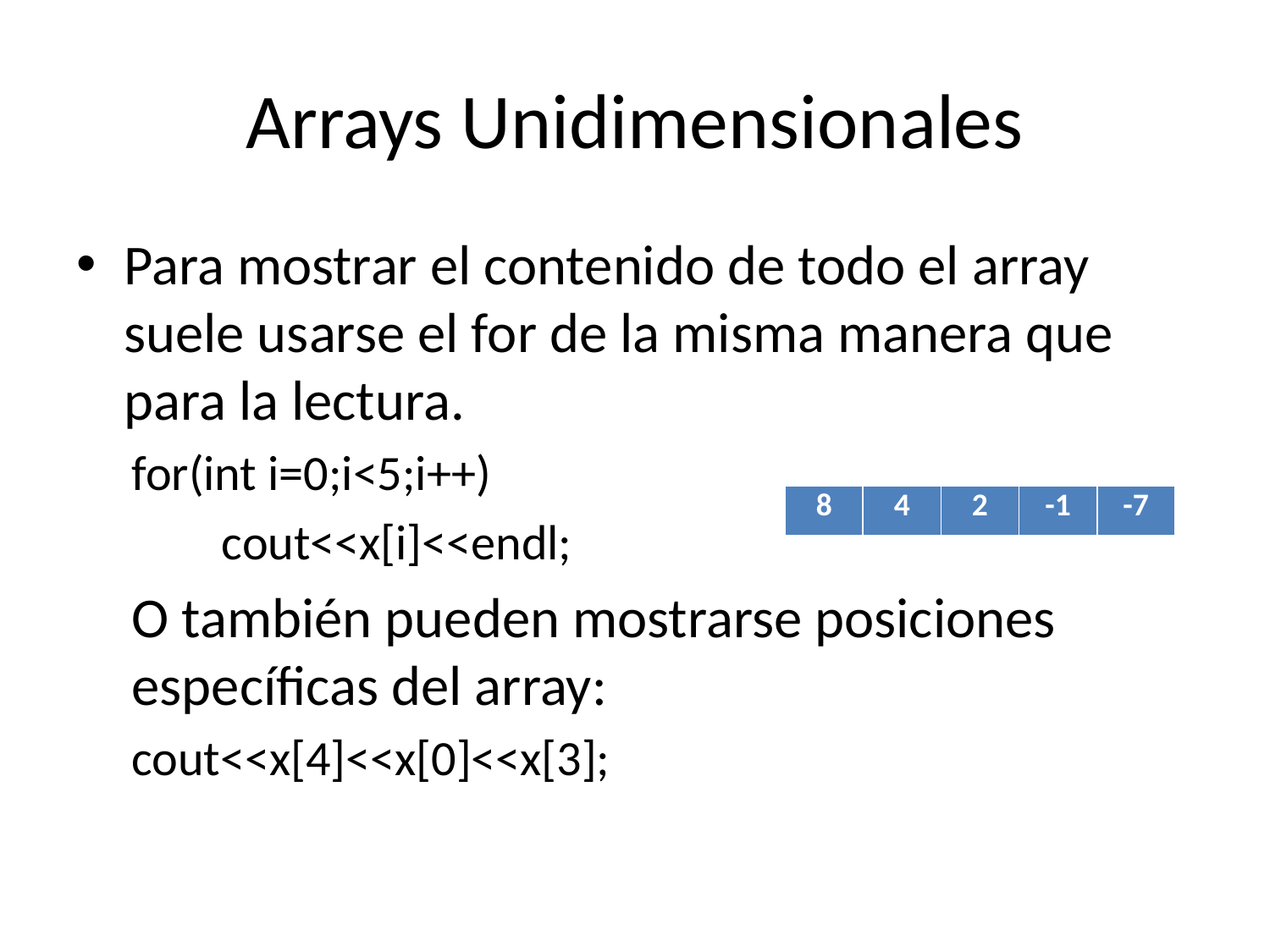

# Arrays Unidimensionales
Para mostrar el contenido de todo el array suele usarse el for de la misma manera que para la lectura.
for(int i=0;i<5;i++)
        cout<<x[i]<<endl;
O también pueden mostrarse posiciones específicas del array:
cout<<x[4]<<x[0]<<x[3];

| 8 | 4 | 2 | -1 | -7 |
| --- | --- | --- | --- | --- |